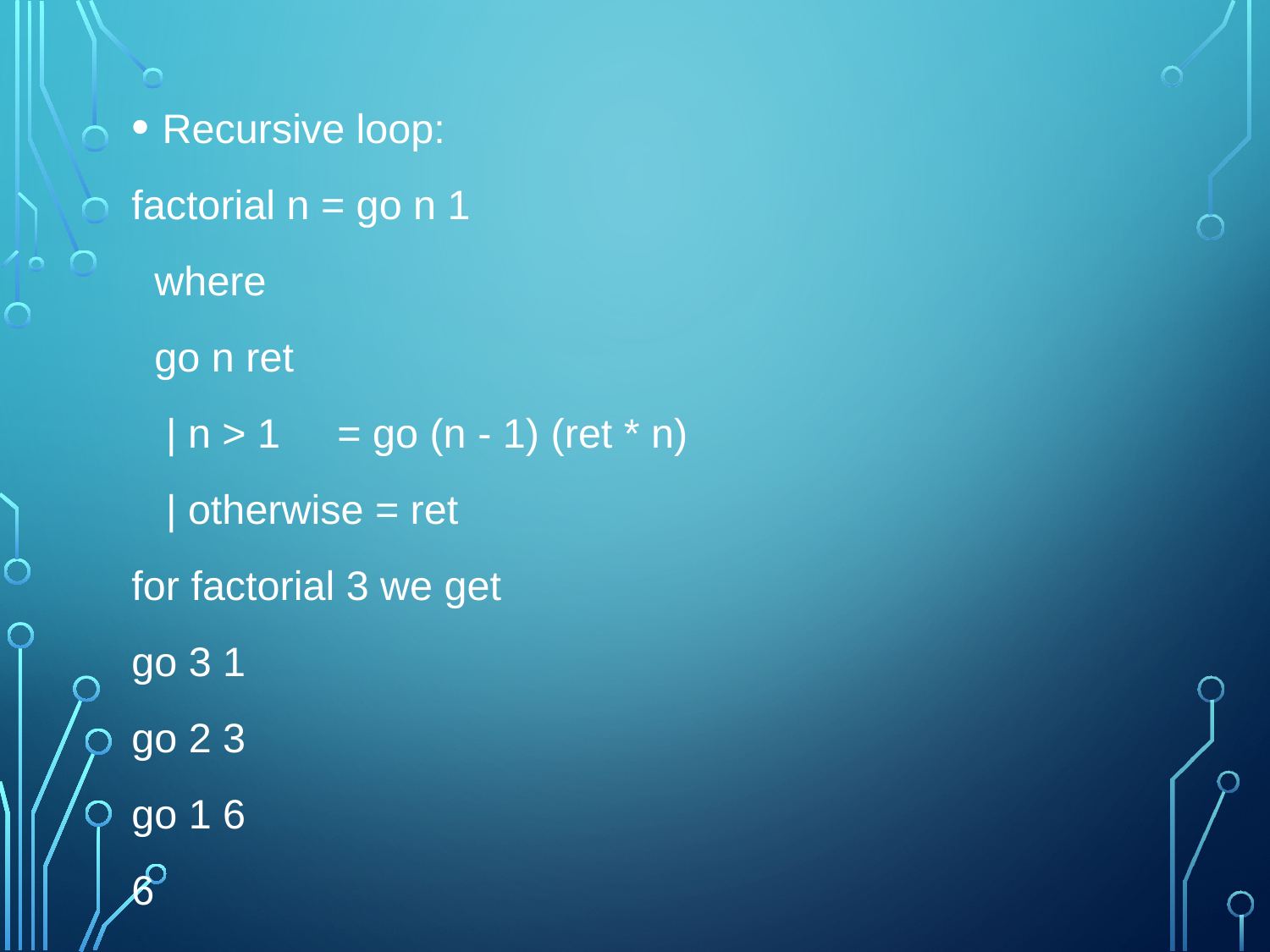

#
Recursive loop:
factorial n = go n 1
  where
  go n ret
   | n > 1     = go (n - 1) (ret * n)
   | otherwise = ret
for factorial 3 we get
go 3 1
go 2 3
go 1 6
6